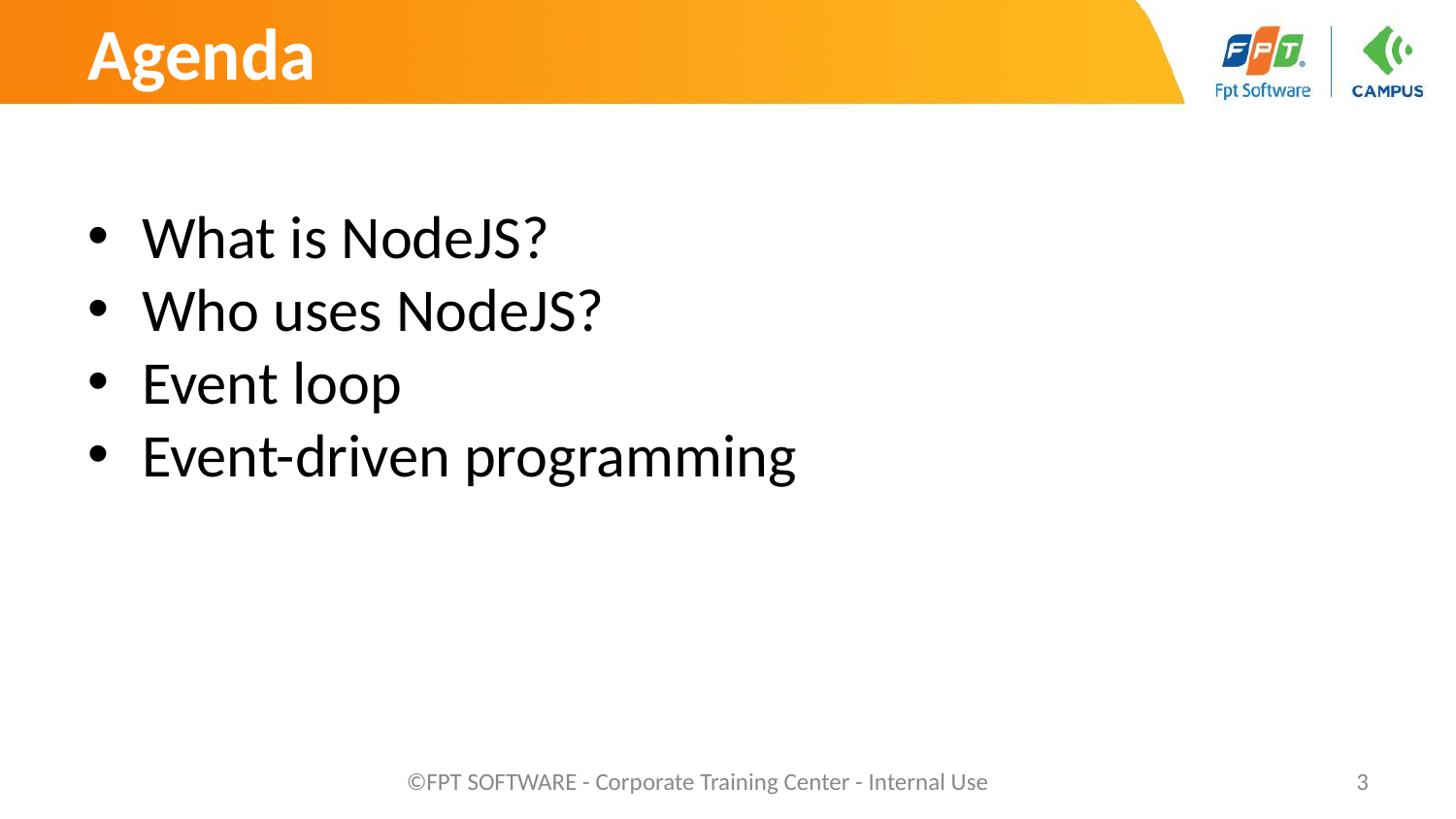

# Agenda
What is NodeJS?
Who uses NodeJS?
Event loop
Event-driven programming
©FPT SOFTWARE - Corporate Training Center - Internal Use
3